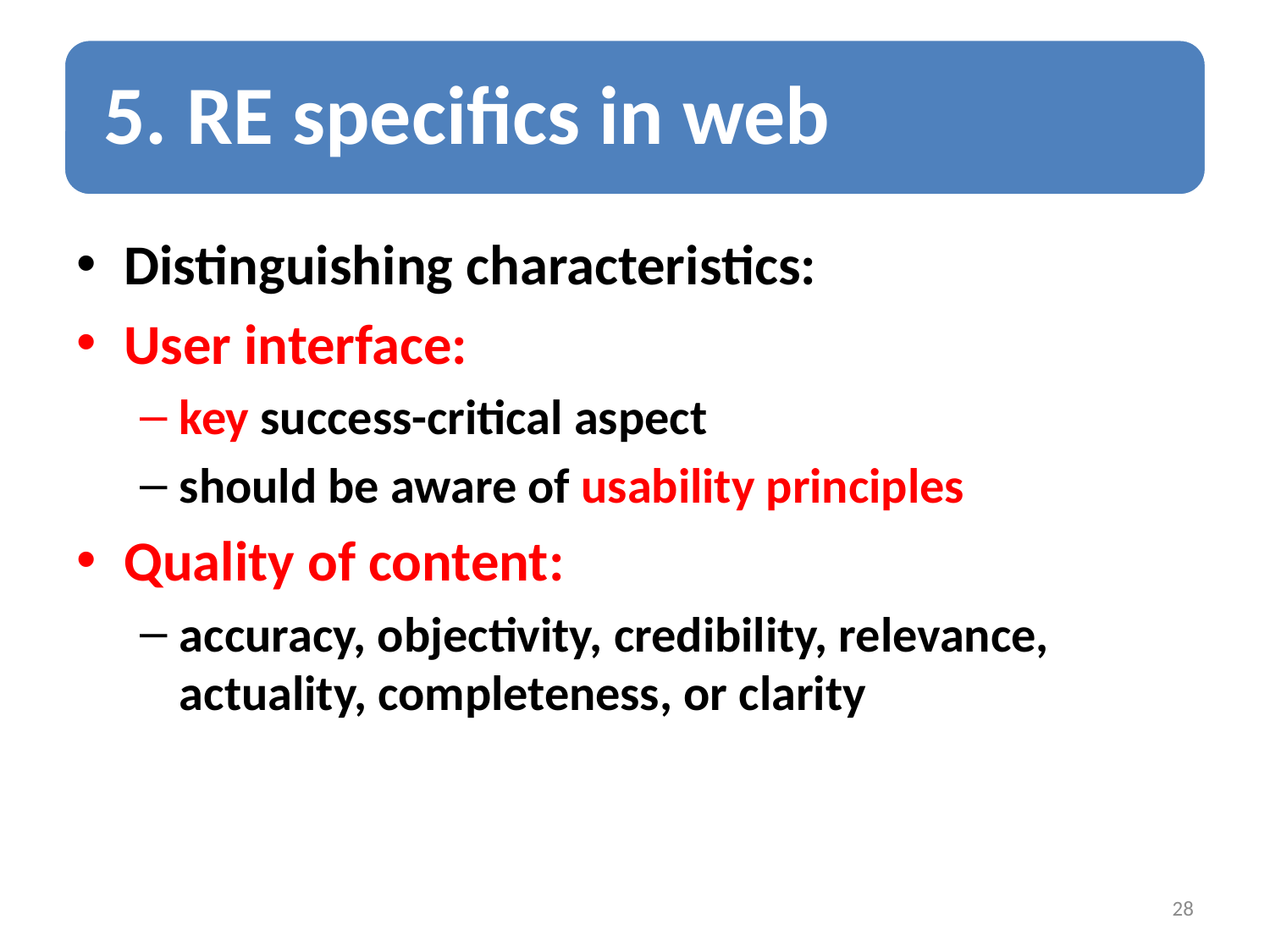

5. RE specifics in web
Distinguishing characteristics:
User interface:
key success-critical aspect
should be aware of usability principles
Quality of content:
accuracy, objectivity, credibility, relevance, actuality, completeness, or clarity

28